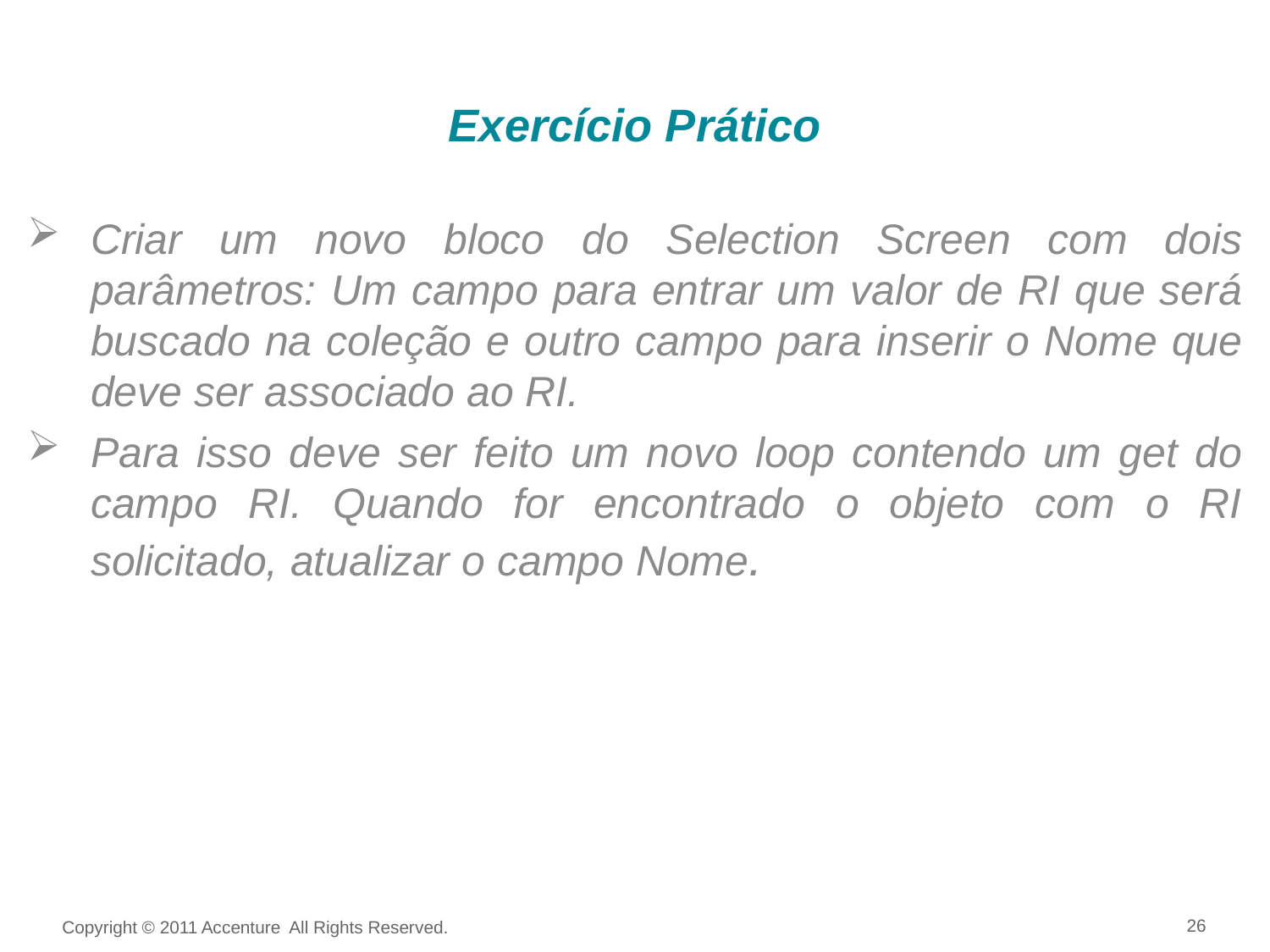

Exercício Prático
Criar um novo bloco do Selection Screen com dois parâmetros: Um campo para entrar um valor de RI que será buscado na coleção e outro campo para inserir o Nome que deve ser associado ao RI.
Para isso deve ser feito um novo loop contendo um get do campo RI. Quando for encontrado o objeto com o RI solicitado, atualizar o campo Nome.